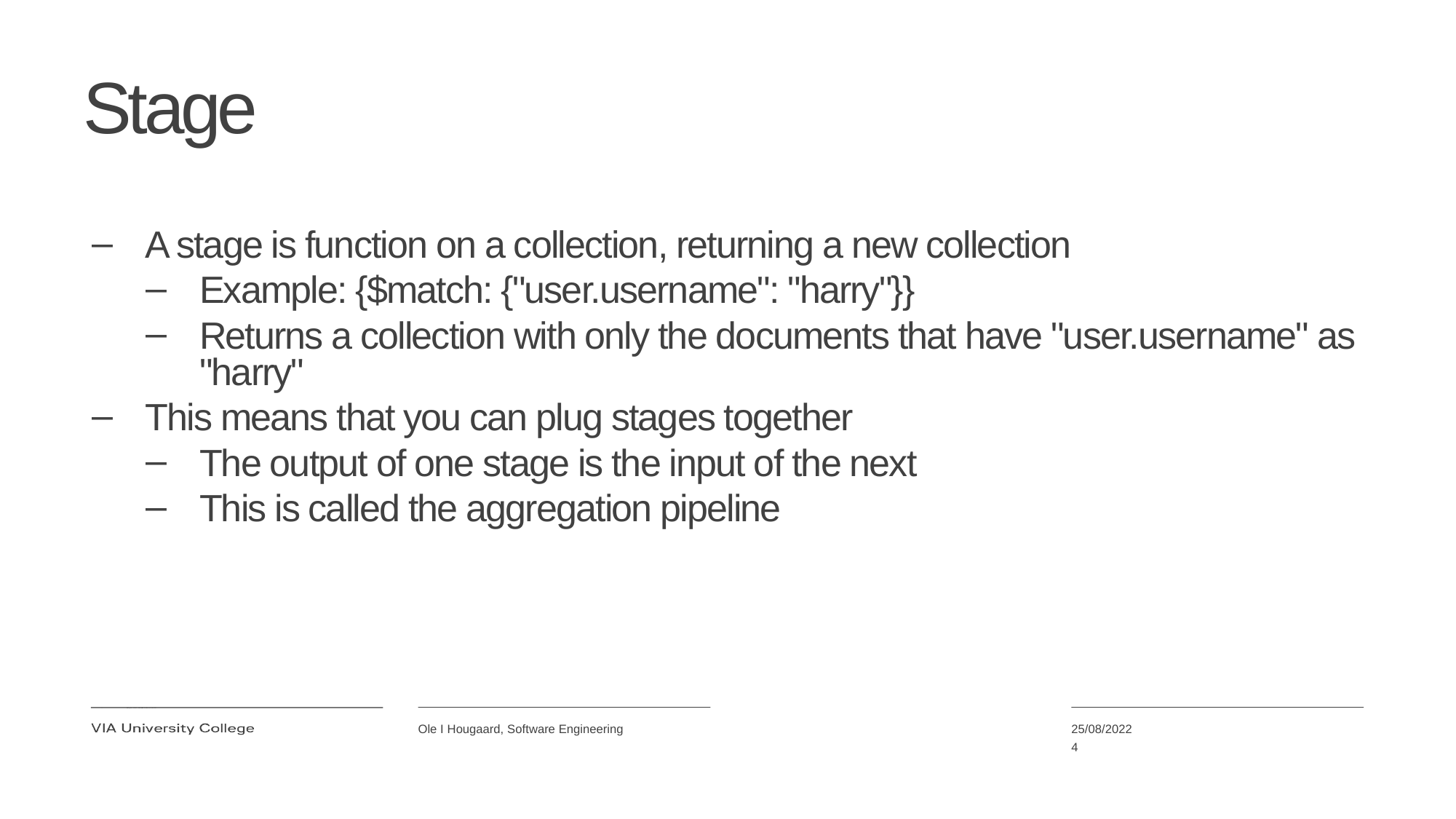

# Stage
A stage is function on a collection, returning a new collection
Example: {$match: {"user.username": "harry"}}
Returns a collection with only the documents that have "user.username" as "harry"
This means that you can plug stages together
The output of one stage is the input of the next
This is called the aggregation pipeline
25/08/2022
4
Ole I Hougaard, Software Engineering